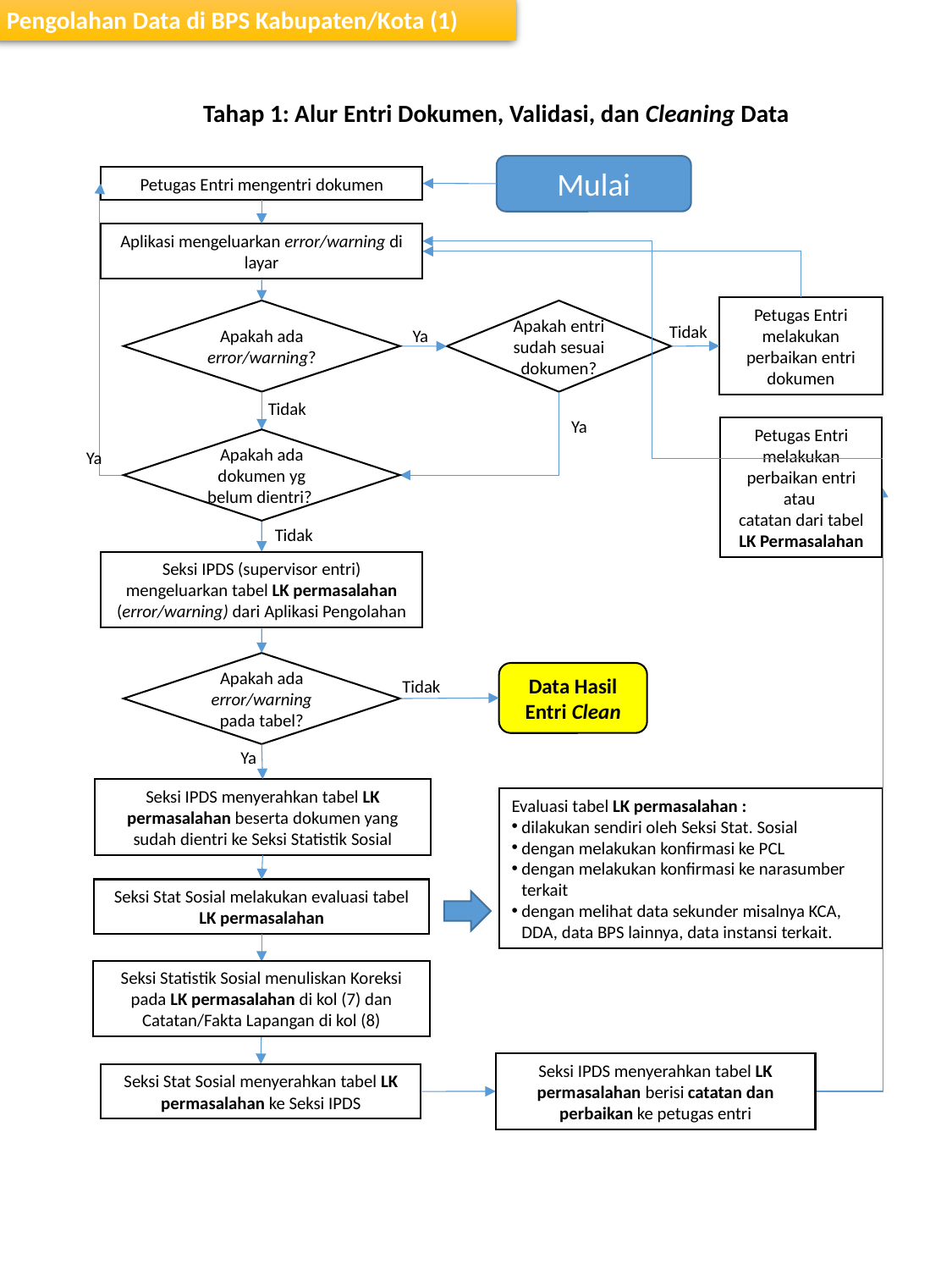

Pengolahan Data di BPS Kabupaten/Kota (1)
Tahap 1: Alur Entri Dokumen, Validasi, dan Cleaning Data
Mulai
Petugas Entri mengentri dokumen
Aplikasi mengeluarkan error/warning di layar
Petugas Entri melakukan perbaikan entri dokumen
Apakah ada error/warning?
Apakah entri sudah sesuai dokumen?
Tidak
Ya
Tidak
Ya
Petugas Entri melakukan perbaikan entri atau
catatan dari tabel LK Permasalahan
Apakah ada dokumen yg belum dientri?
Ya
Tidak
Seksi IPDS (supervisor entri) mengeluarkan tabel LK permasalahan (error/warning) dari Aplikasi Pengolahan
Apakah ada error/warning pada tabel?
Data Hasil Entri Clean
Tidak
Ya
Seksi IPDS menyerahkan tabel LK permasalahan beserta dokumen yang sudah dientri ke Seksi Statistik Sosial
Evaluasi tabel LK permasalahan :
dilakukan sendiri oleh Seksi Stat. Sosial
dengan melakukan konfirmasi ke PCL
dengan melakukan konfirmasi ke narasumber terkait
dengan melihat data sekunder misalnya KCA, DDA, data BPS lainnya, data instansi terkait.
Seksi Stat Sosial melakukan evaluasi tabel LK permasalahan

Seksi Statistik Sosial menuliskan Koreksi pada LK permasalahan di kol (7) dan Catatan/Fakta Lapangan di kol (8)
Ya
Seksi IPDS menyerahkan tabel LK permasalahan berisi catatan dan perbaikan ke petugas entri
Seksi Stat Sosial menyerahkan tabel LK permasalahan ke Seksi IPDS